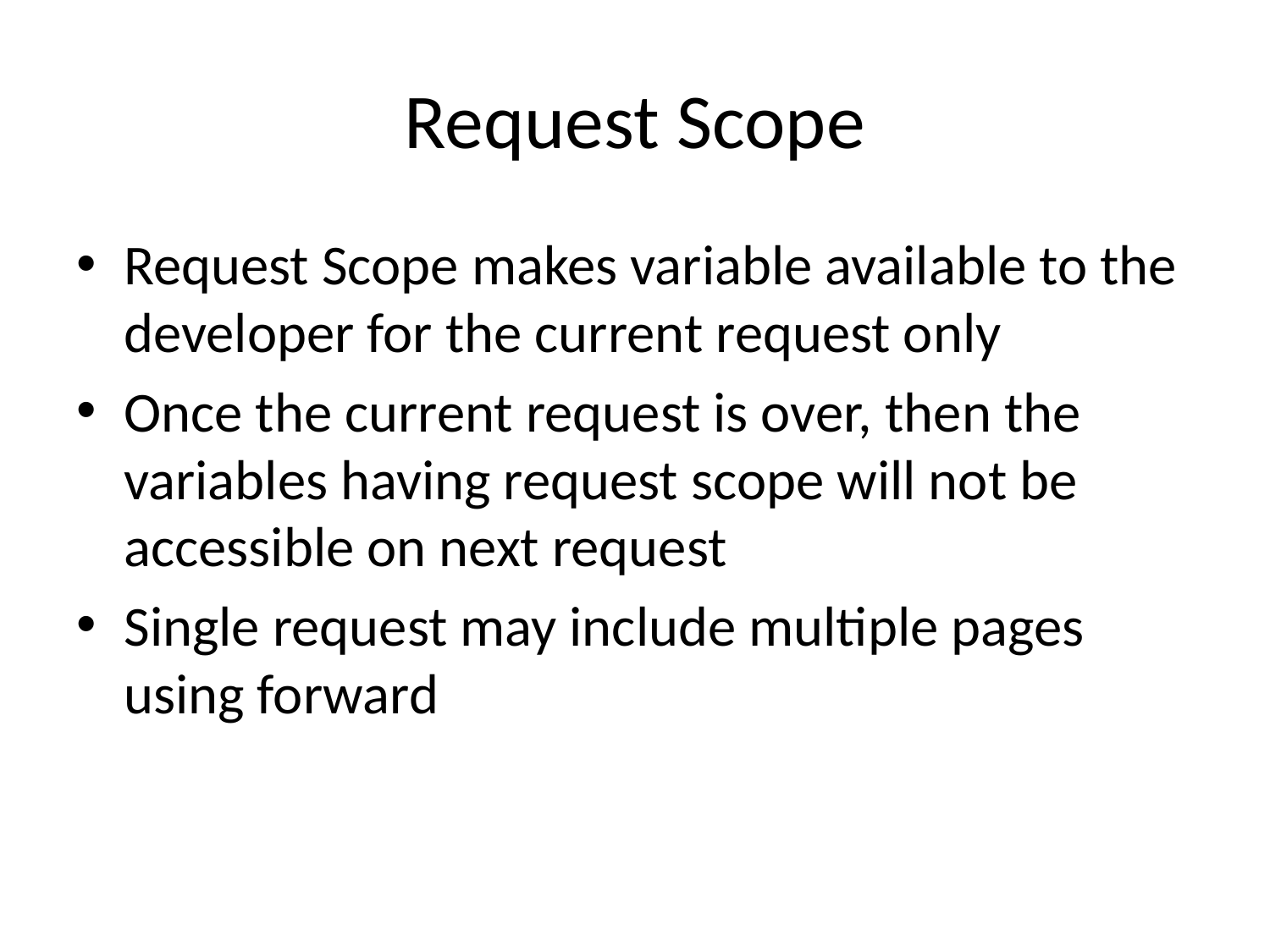

# Request Scope
Request Scope makes variable available to the developer for the current request only
Once the current request is over, then the variables having request scope will not be accessible on next request
Single request may include multiple pages using forward